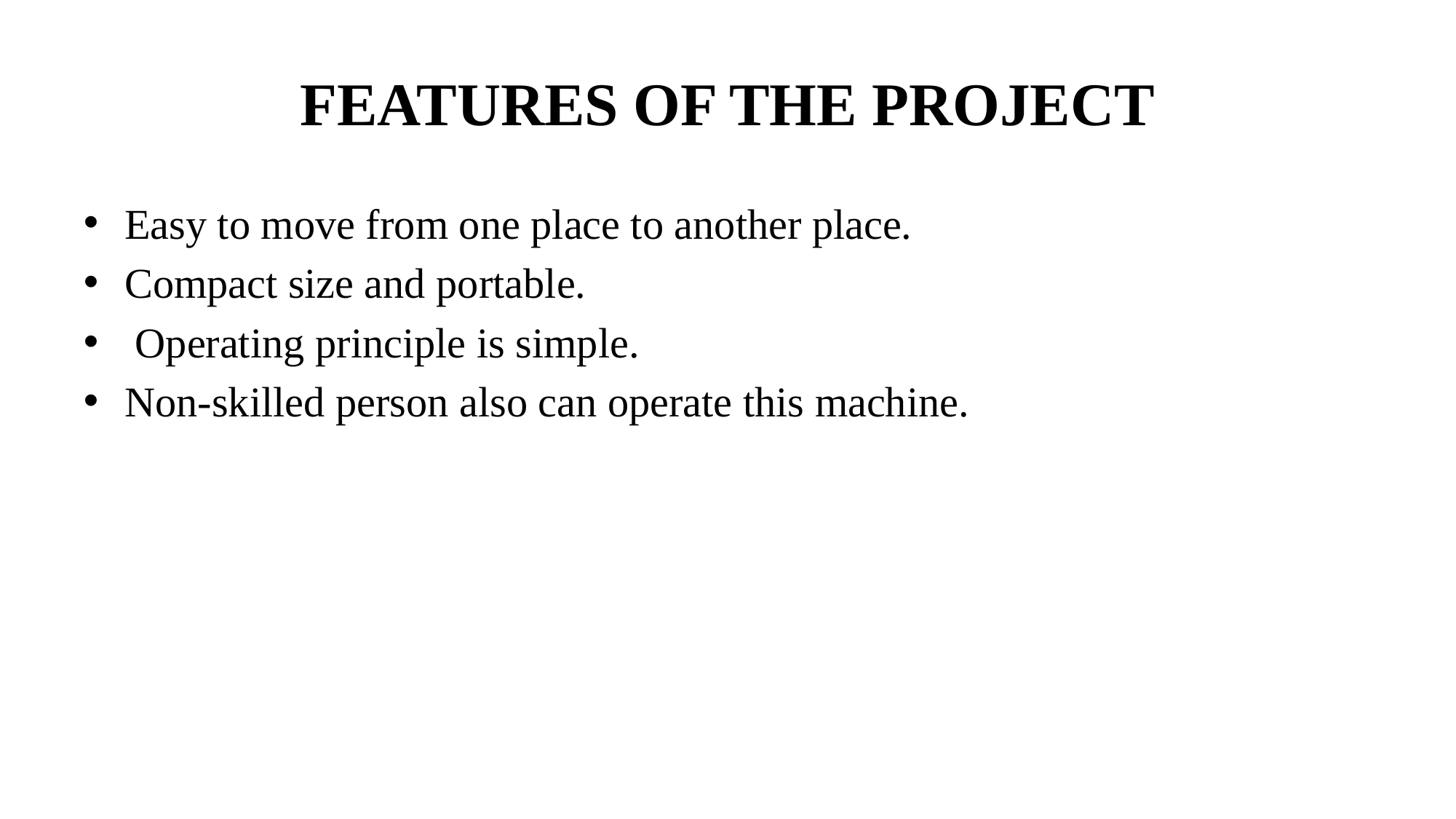

# FEATURES OF THE PROJECT
Easy to move from one place to another place.
Compact size and portable.
 Operating principle is simple.
Non-skilled person also can operate this machine.